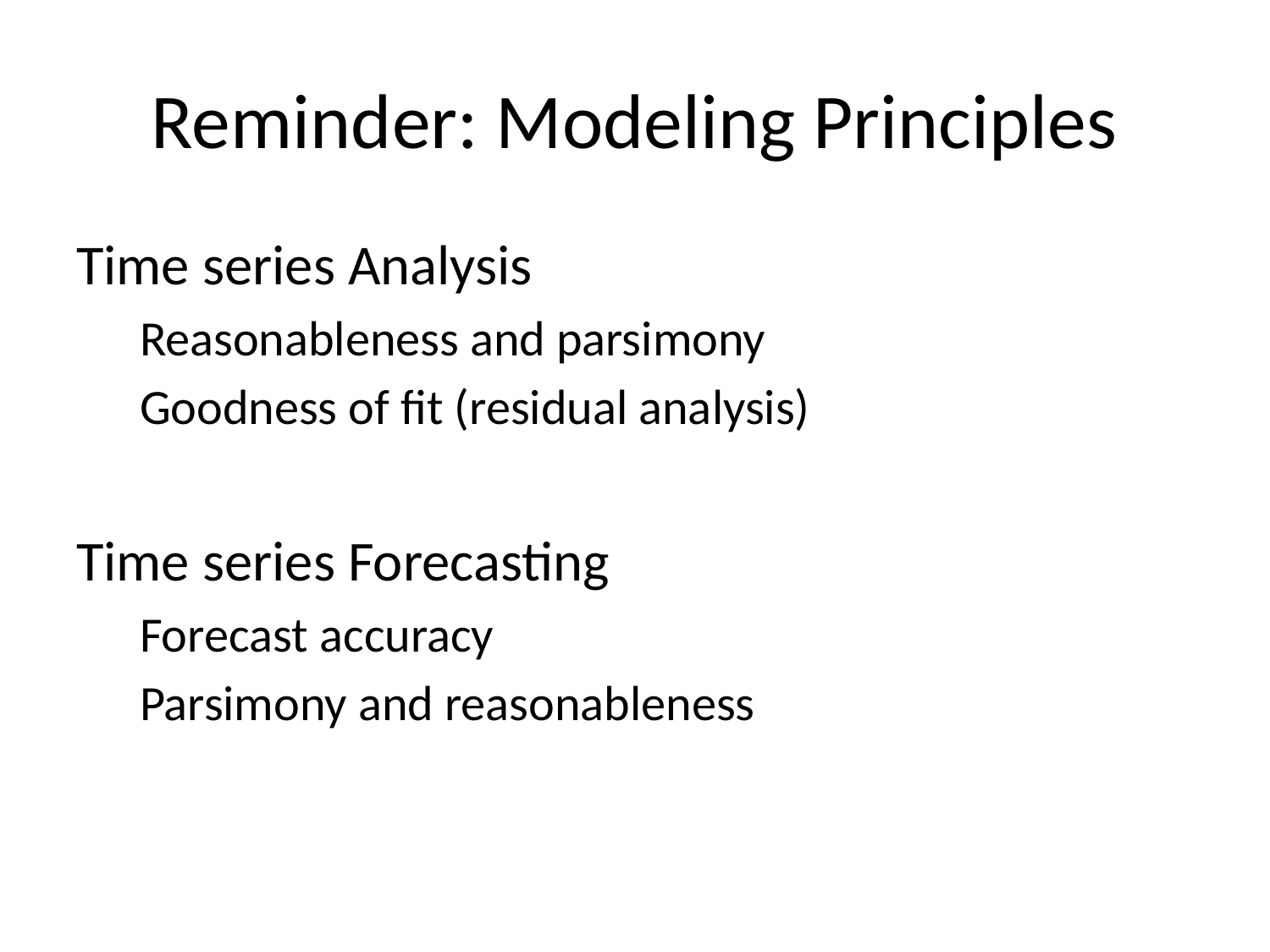

0
# Reminder: Modeling Principles
Time series Analysis
Reasonableness and parsimony
Goodness of fit (residual analysis)

Time series Forecasting
Forecast accuracy
Parsimony and reasonableness